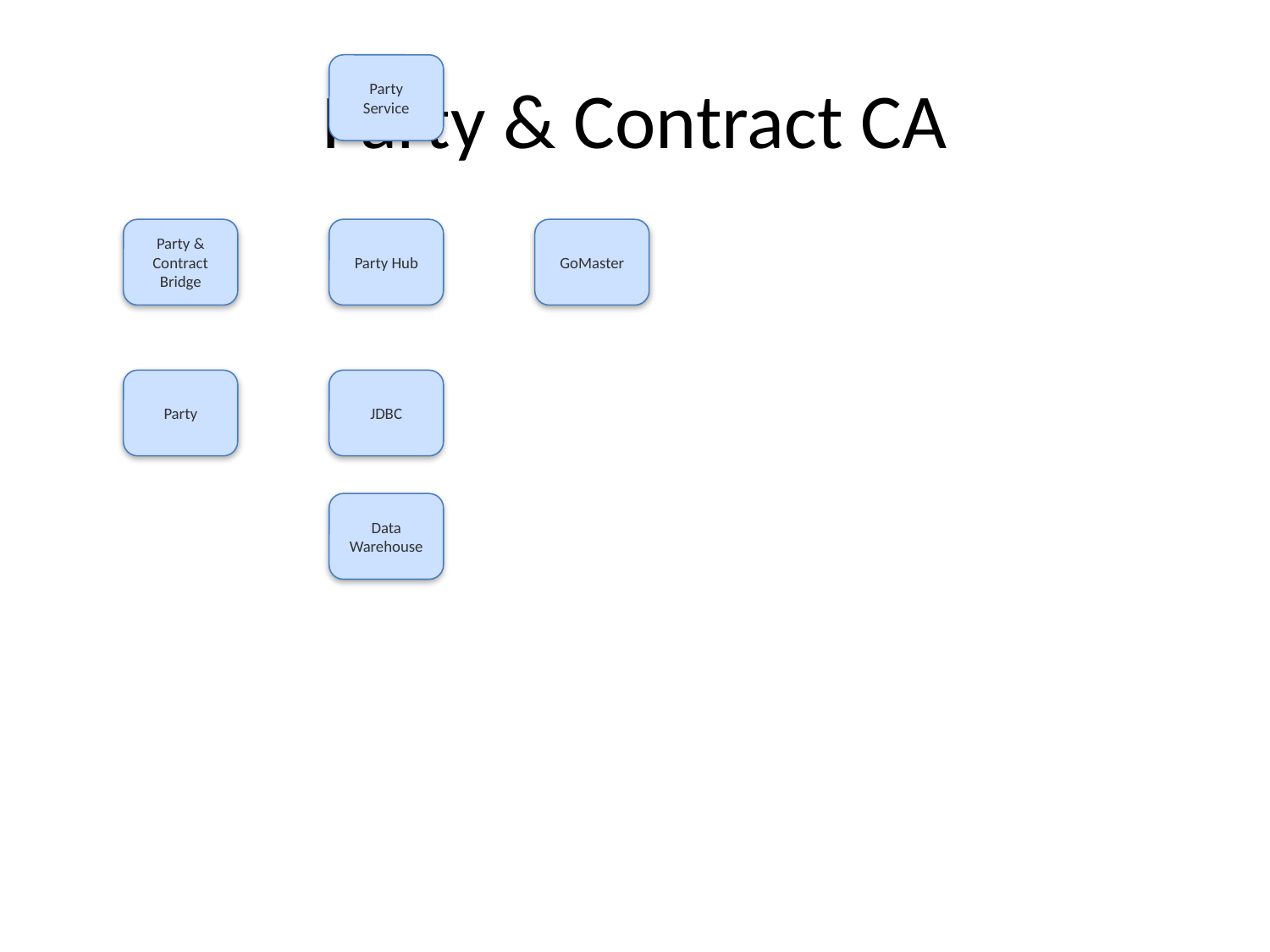

# Party & Contract CA
Party Service
Party & Contract Bridge
Party Hub
GoMaster
Party
JDBC
Data Warehouse